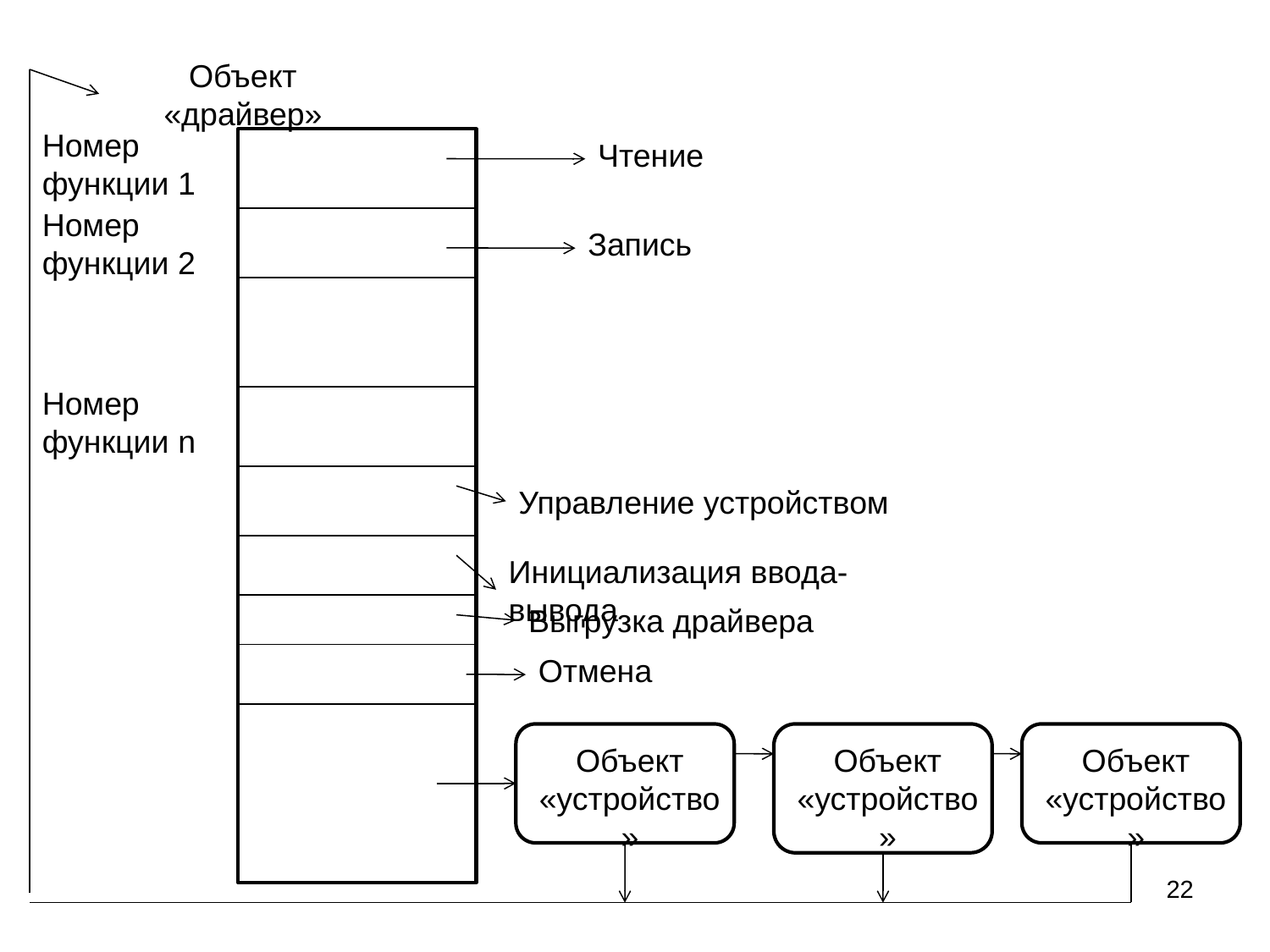

Объект «драйвер»
Номер функции 1

Чтение
Номер функции 2
Запись
Номер функции n
Управление устройством
Инициализация ввода-вывода
Выгрузка драйвера
Отмена

Объект «устройство»

Объект «устройство»

Объект «устройство»
22